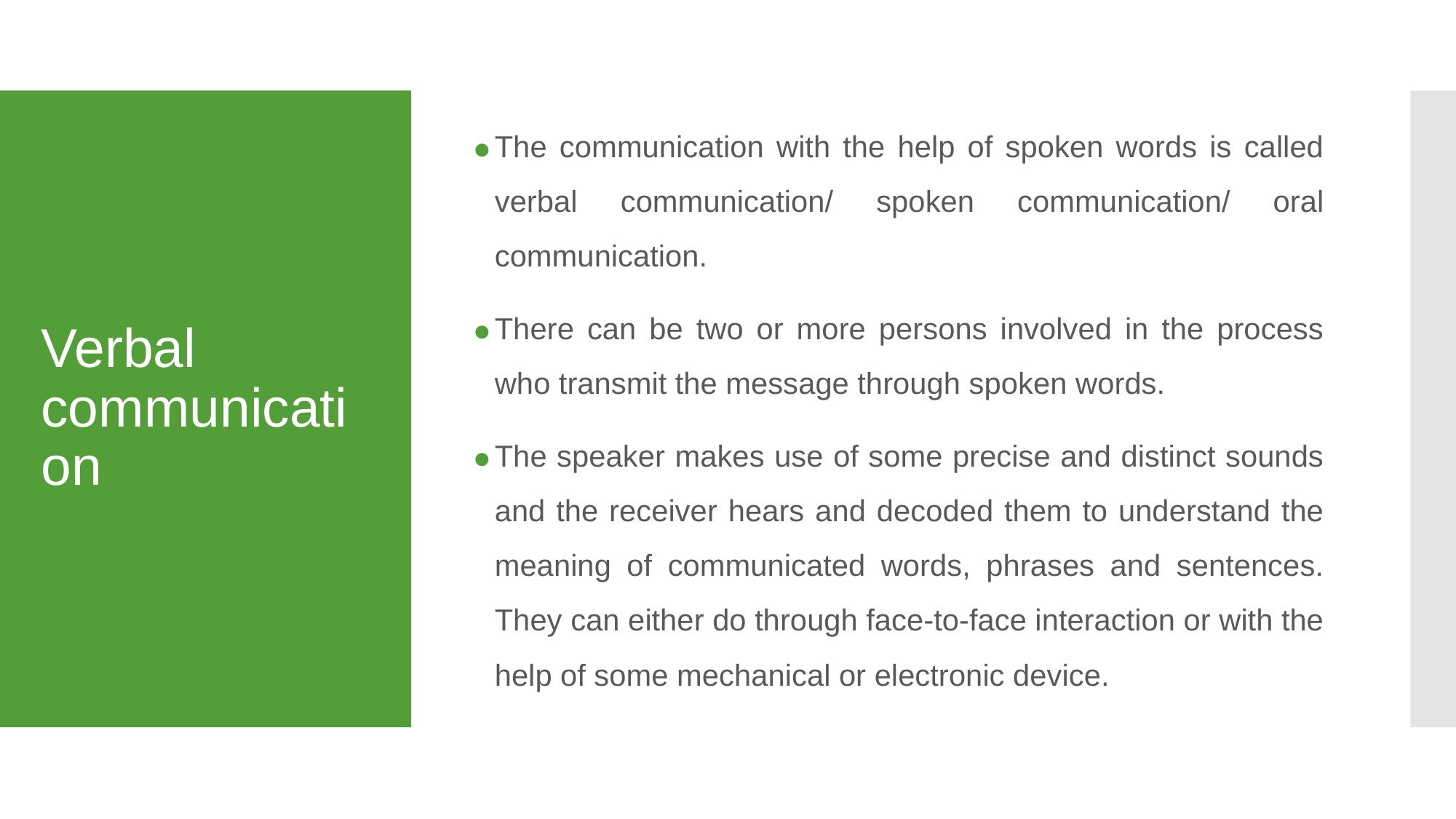

The communication with the help of spoken words is called verbal communication/ spoken communication/ oral communication.
There can be two or more persons involved in the process who transmit the message through spoken words.
The speaker makes use of some precise and distinct sounds and the receiver hears and decoded them to understand the meaning of communicated words, phrases and sentences. They can either do through face-to-face interaction or with the help of some mechanical or electronic device.

# Verbal communication